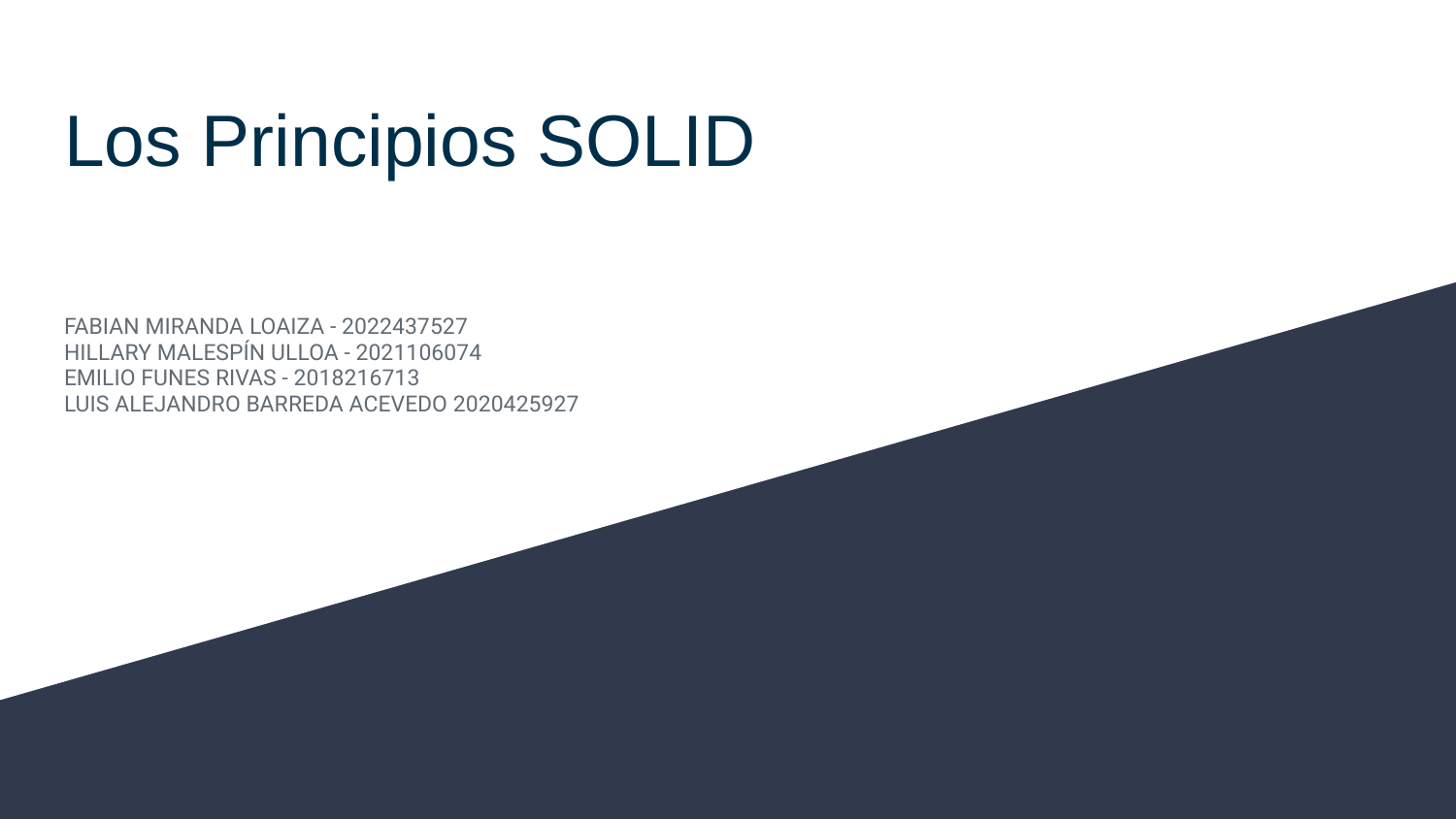

# Los Principios SOLID
FABIAN MIRANDA LOAIZA - 2022437527
HILLARY MALESPÍN ULLOA - 2021106074
EMILIO FUNES RIVAS - 2018216713
LUIS ALEJANDRO BARREDA ACEVEDO 2020425927